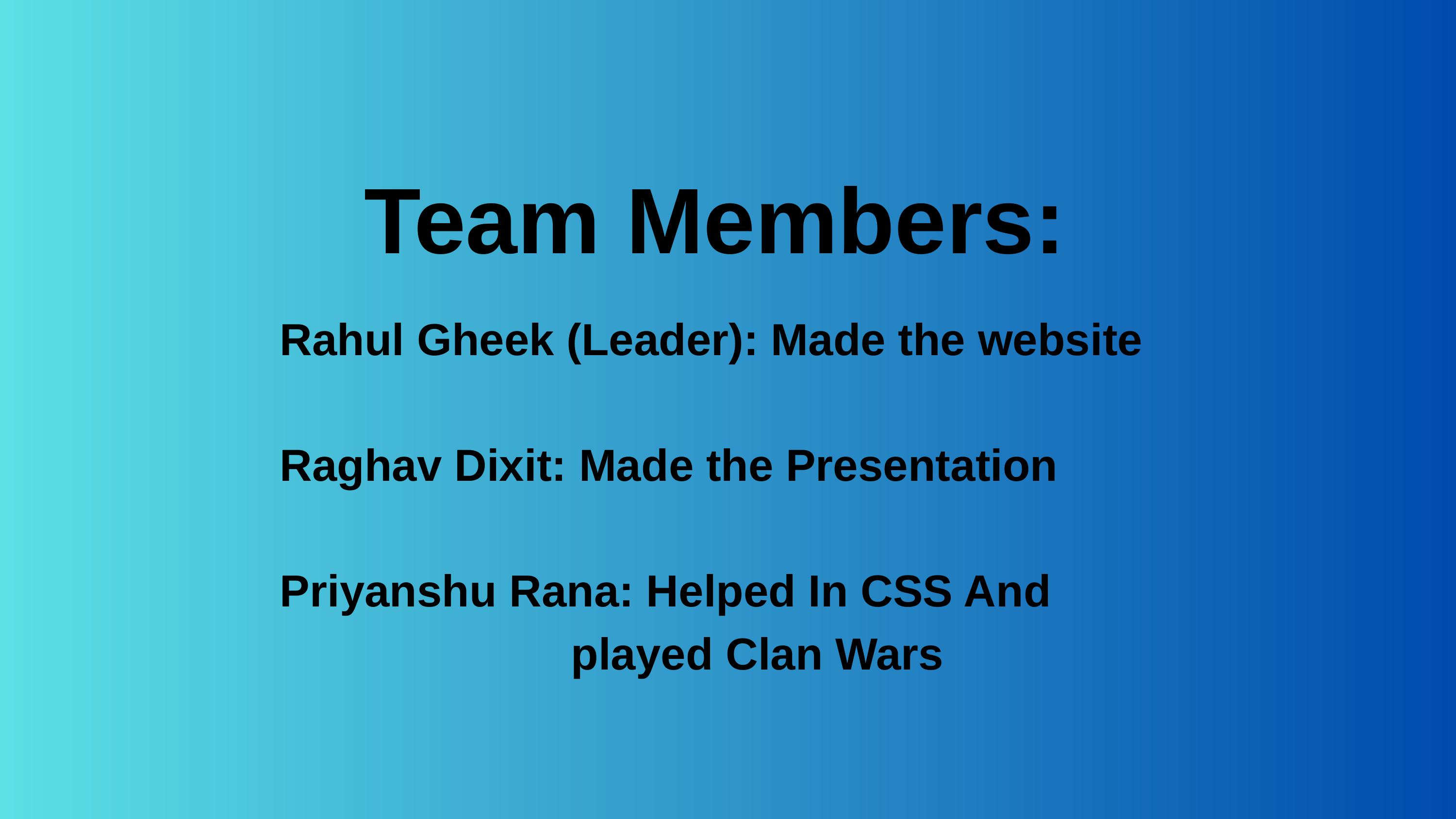

Team Members:
Rahul Gheek (Leader): Made the website

Raghav Dixit: Made the Presentation

Priyanshu Rana: Helped In CSS And 						played Clan Wars